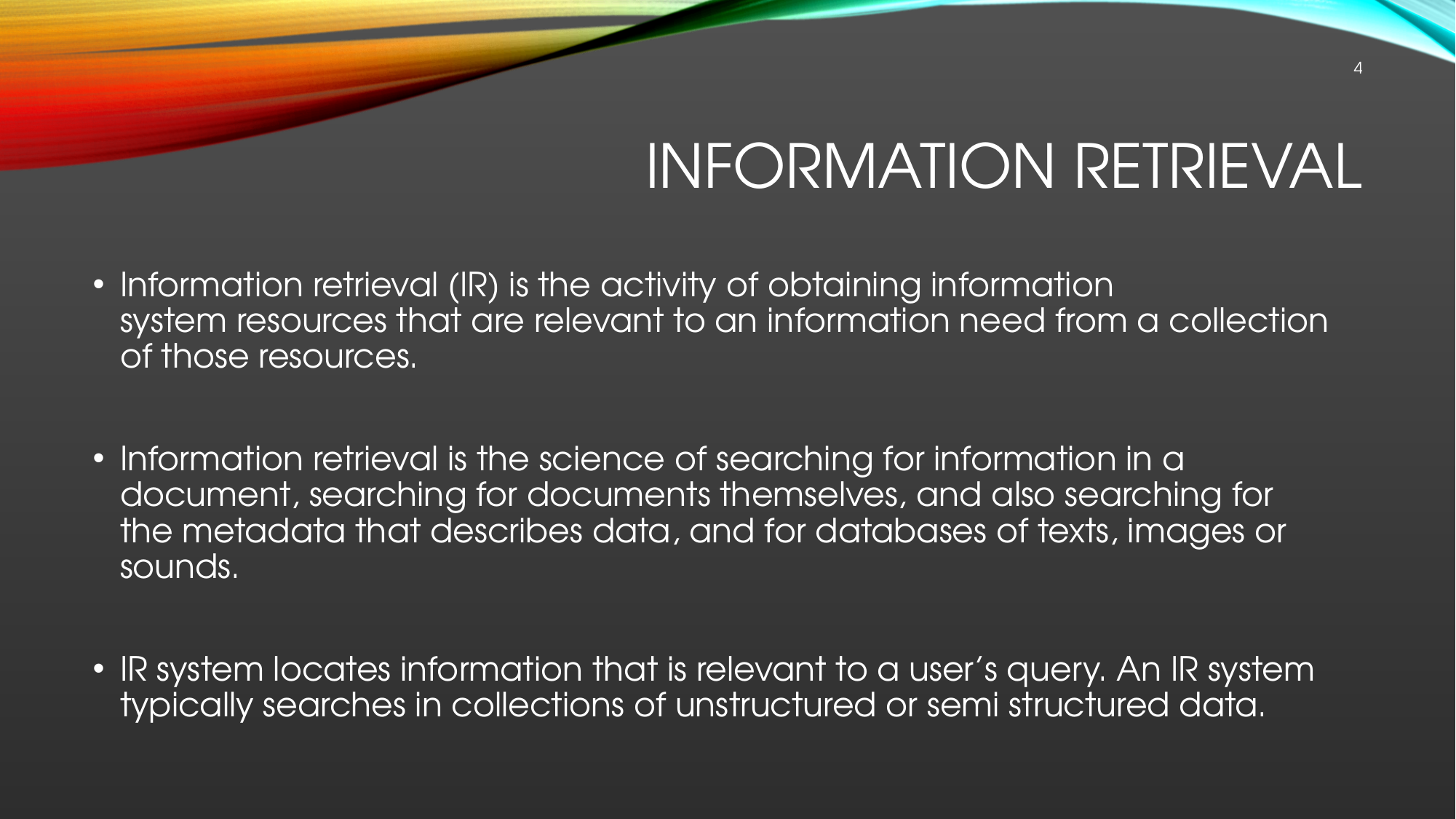

4
# Information Retrieval
Information retrieval (IR) is the activity of obtaining information system resources that are relevant to an information need from a collection of those resources.

Information retrieval is the science of searching for information in a document, searching for documents themselves, and also searching for the metadata that describes data, and for databases of texts, images or sounds.

IR system locates information that is relevant to a user’s query. An IR system typically searches in collections of unstructured or semi structured data.